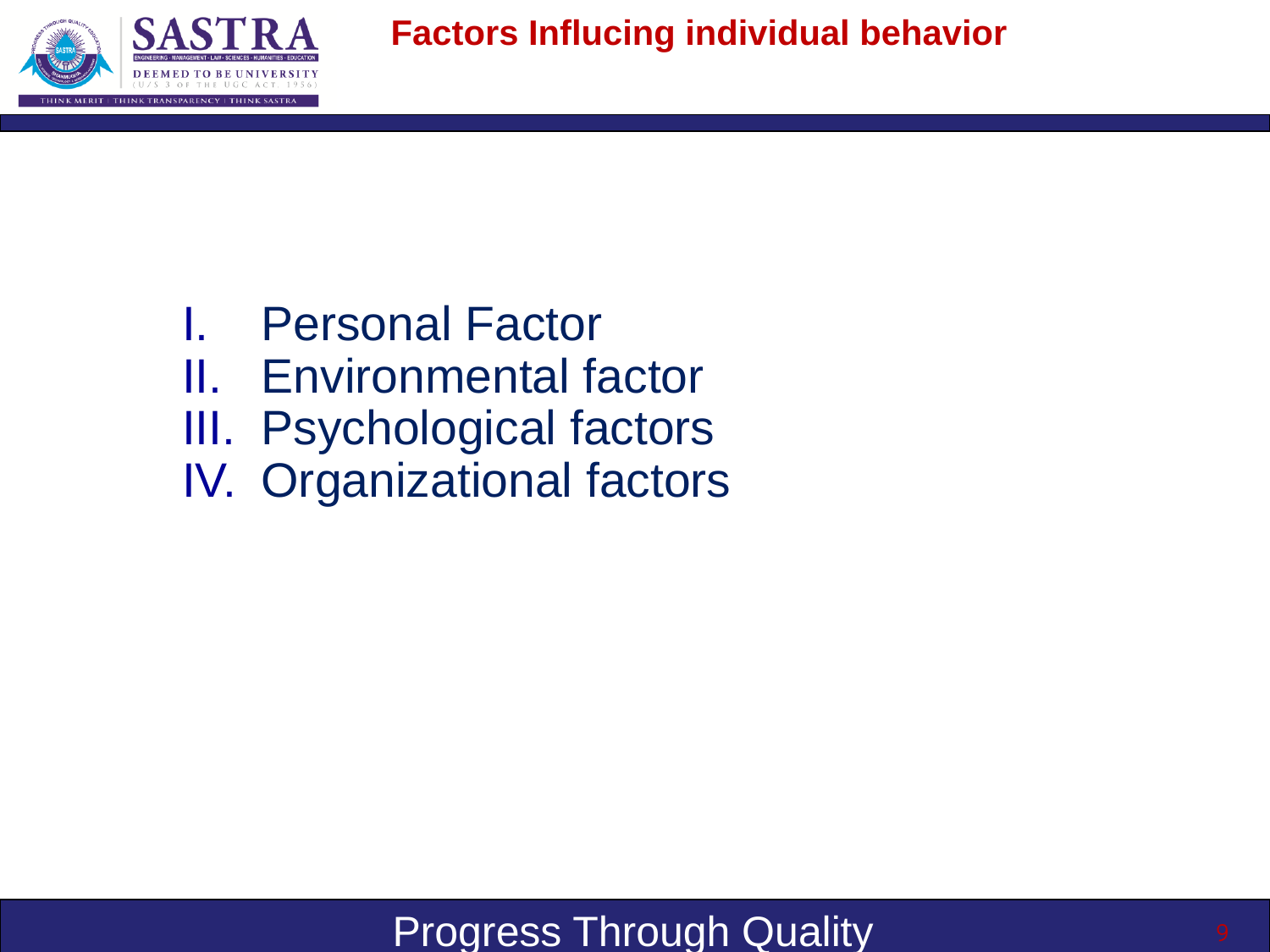

# Factors Influcing individual behavior

Personal Factor
Environmental factor
Psychological factors
Organizational factors

9